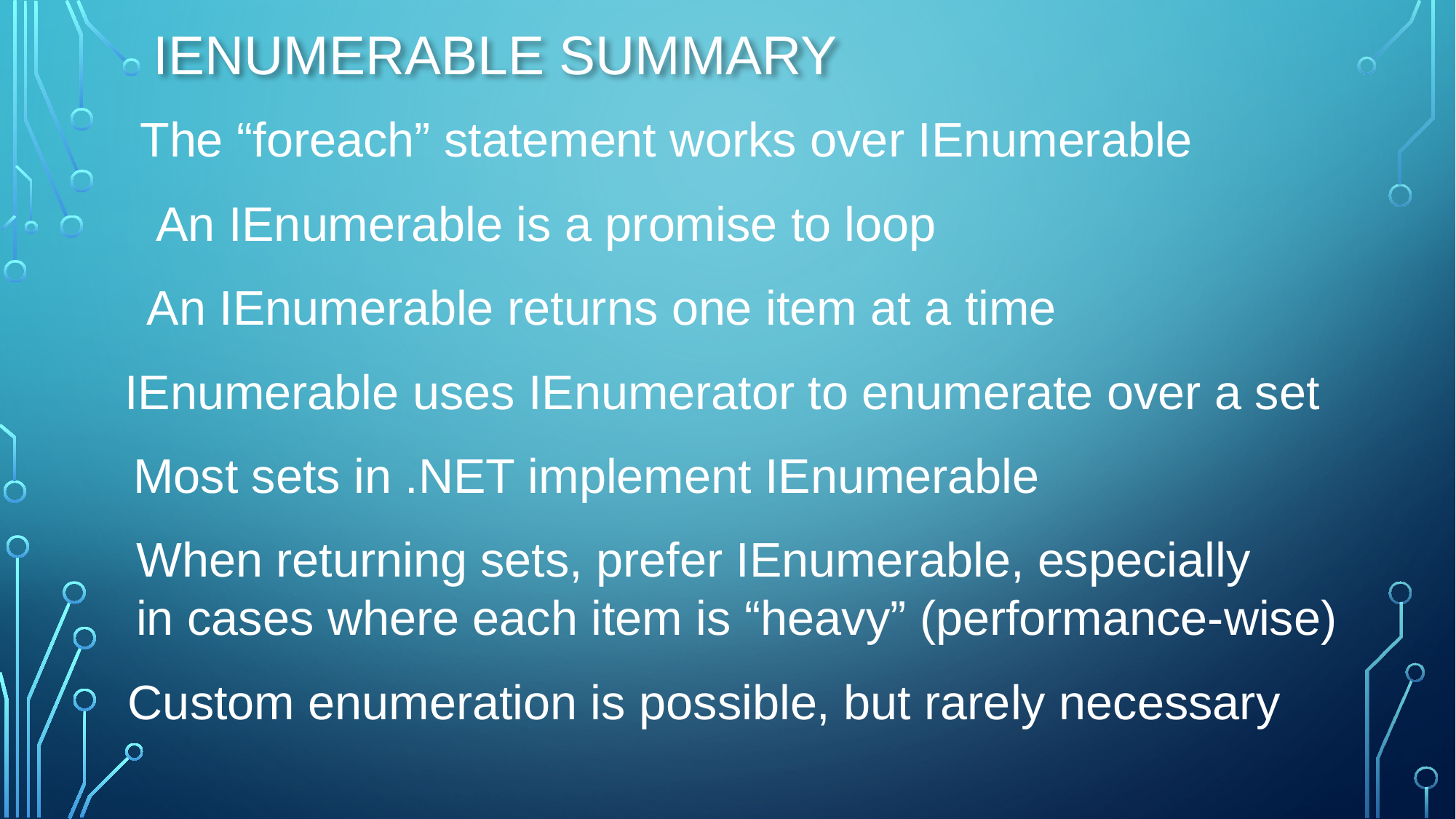

# Ienumerable Summary
The “foreach” statement works over IEnumerable
An IEnumerable is a promise to loop
An IEnumerable returns one item at a time
IEnumerable uses IEnumerator to enumerate over a set
Most sets in .NET implement IEnumerable
When returning sets, prefer IEnumerable, especially
in cases where each item is “heavy” (performance-wise)
Custom enumeration is possible, but rarely necessary